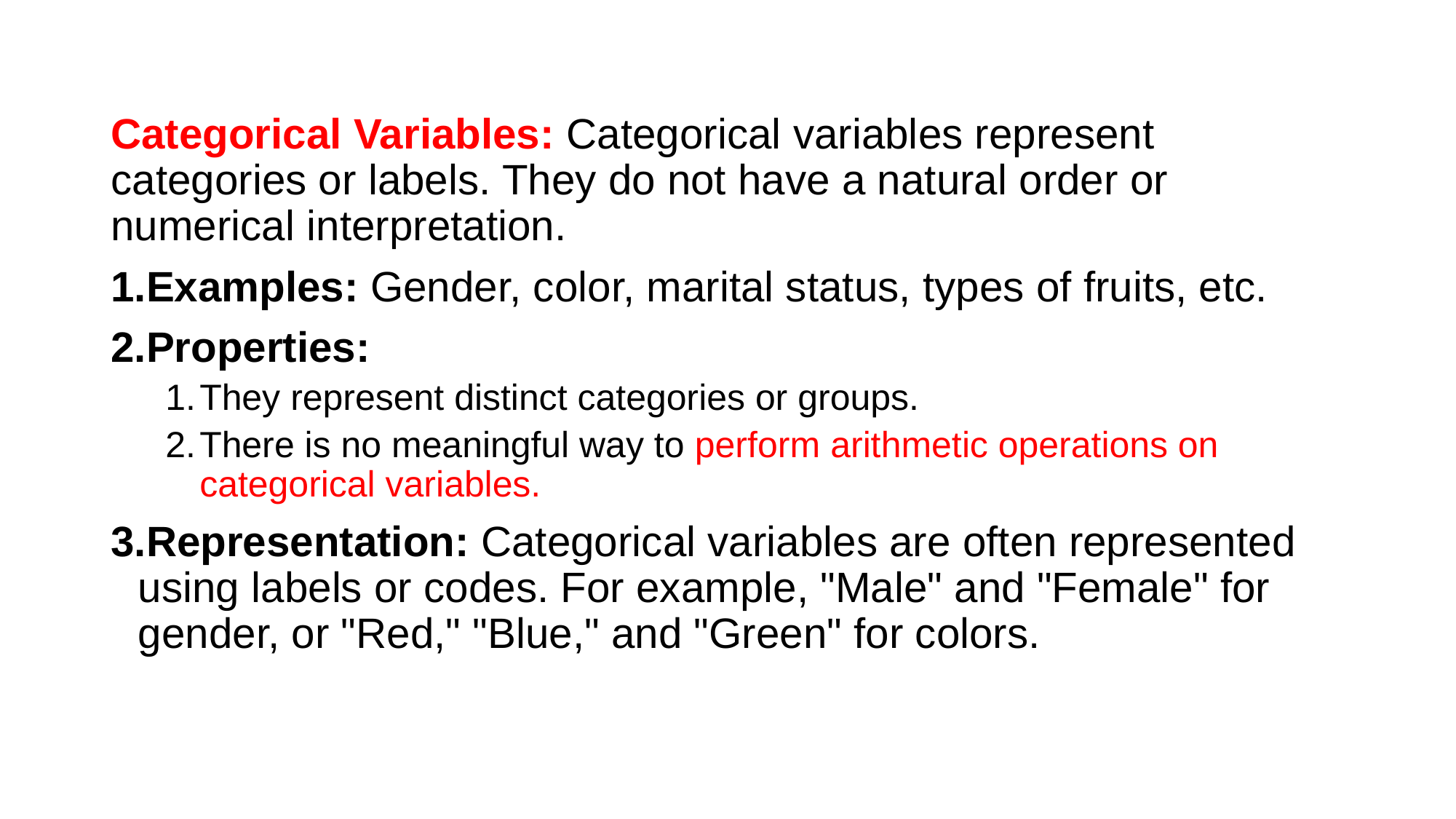

Categorical Variables: Categorical variables represent categories or labels. They do not have a natural order or numerical interpretation.
Examples: Gender, color, marital status, types of fruits, etc.
Properties:
They represent distinct categories or groups.
There is no meaningful way to perform arithmetic operations on categorical variables.
Representation: Categorical variables are often represented using labels or codes. For example, "Male" and "Female" for gender, or "Red," "Blue," and "Green" for colors.